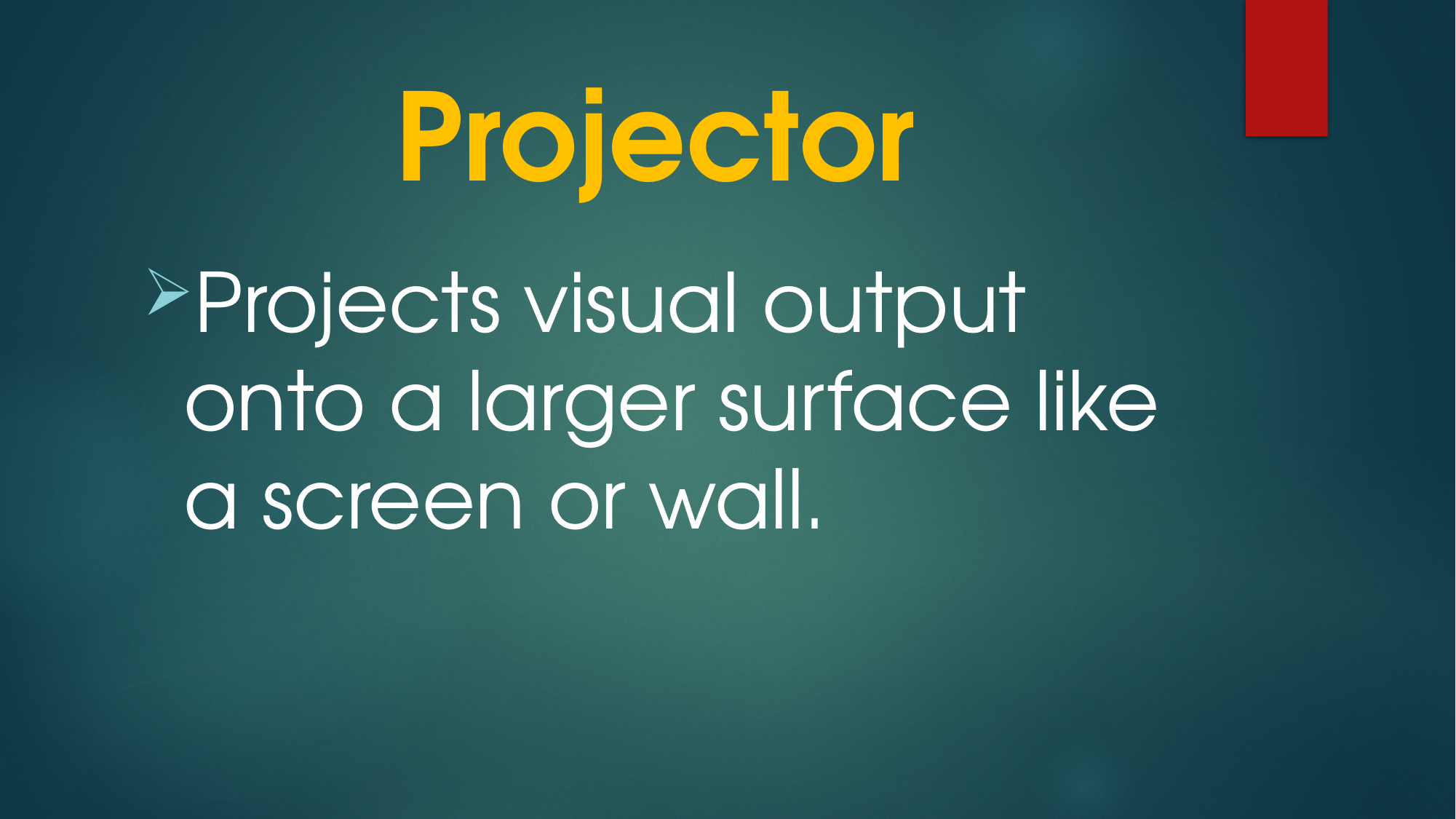

# Projector
Projects visual output onto a larger surface like a screen or wall.